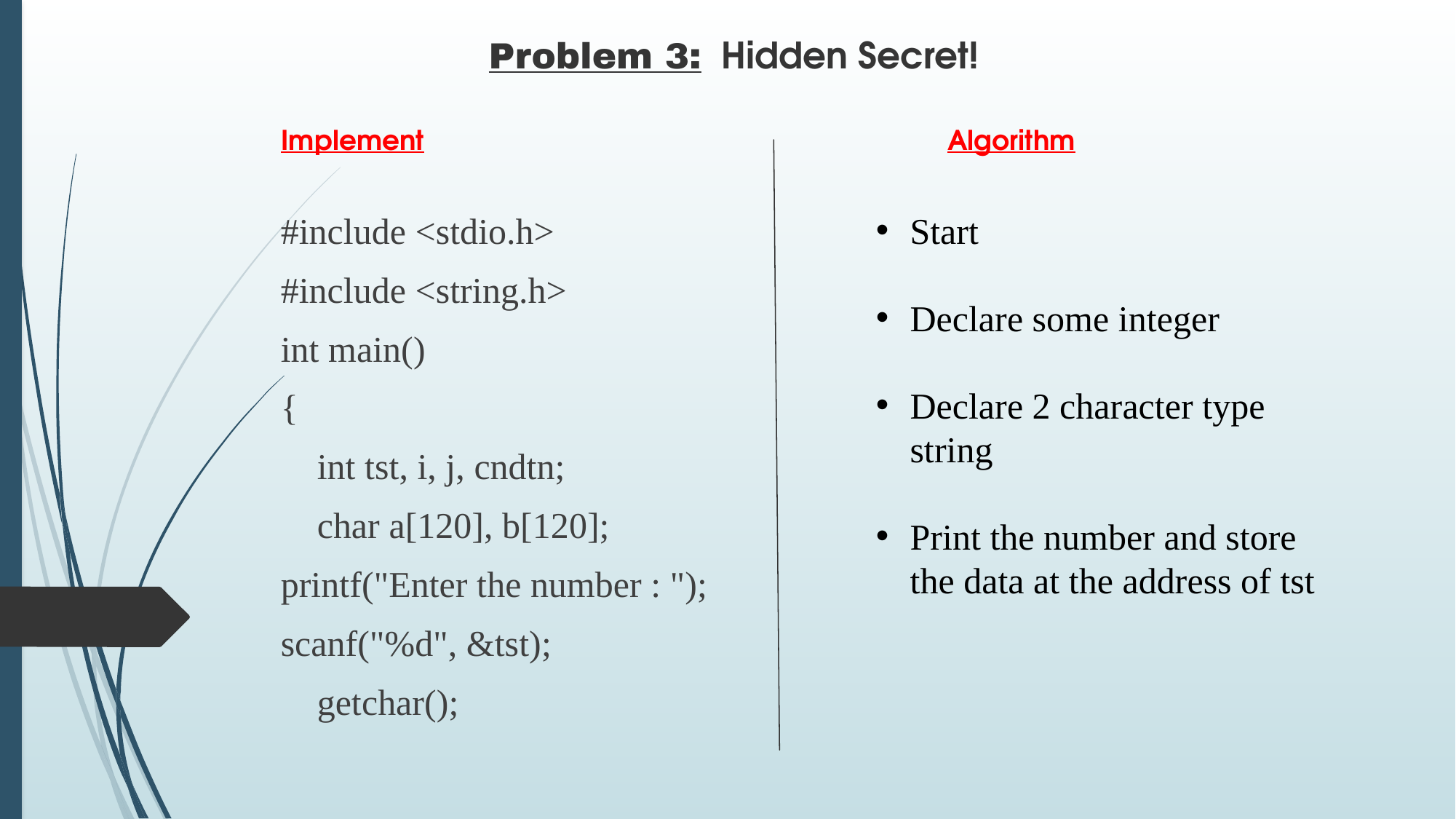

# Problem 3:  Hidden Secret!
Implement
Algorithm
#include <stdio.h>
#include <string.h>
int main()
{
    int tst, i, j, cndtn;
    char a[120], b[120];
printf("Enter the number : ");
scanf("%d", &tst);
    getchar();
Start

Declare some integer

Declare 2 character type string

Print the number and store the data at the address of tst